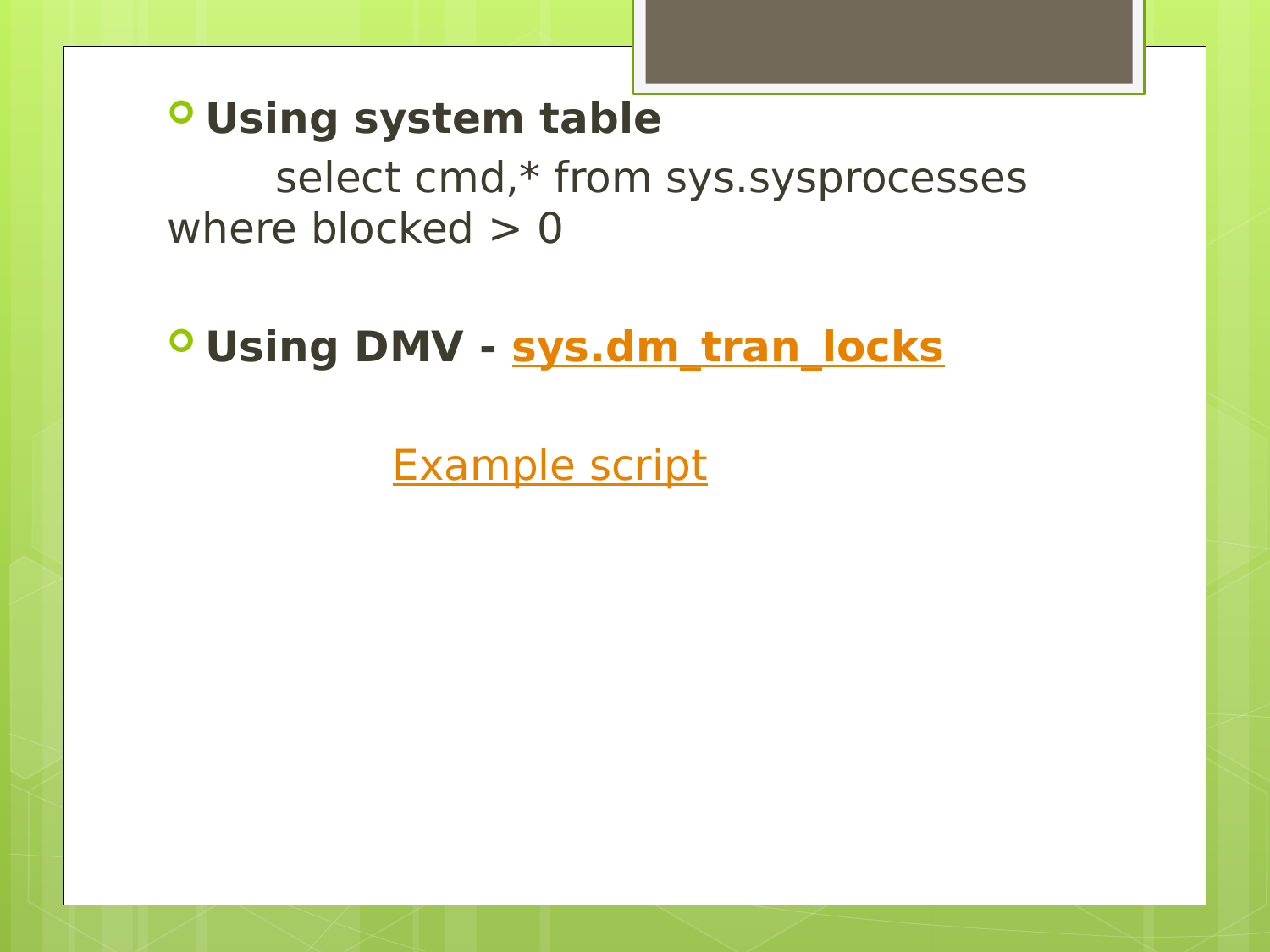

Using system table
        select cmd,* from sys.sysprocesses where blocked > 0

Using DMV - sys.dm_tran_locks

Example script